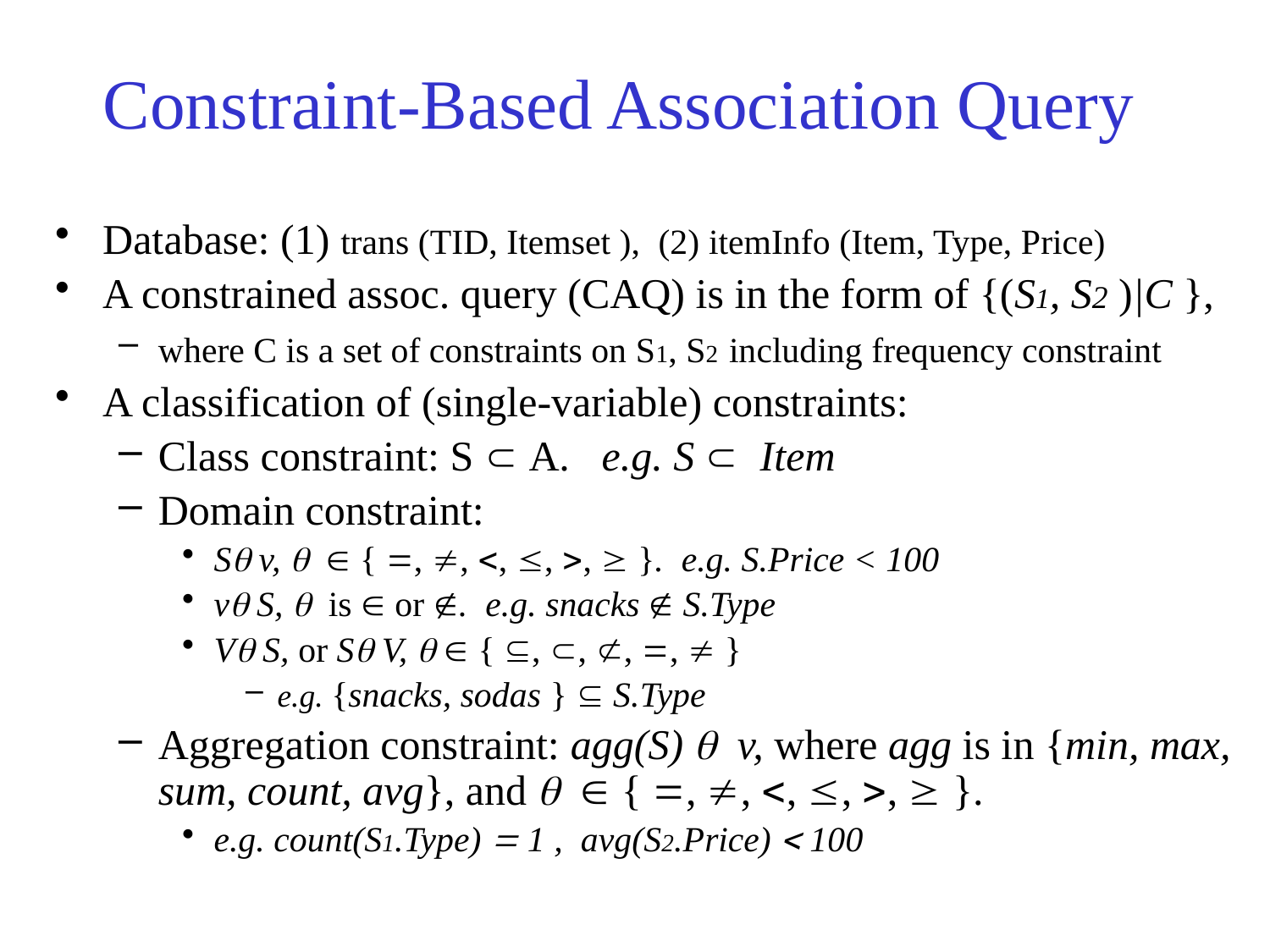

# Constraint-Based Association Query
Database: (1) trans (TID, Itemset ),  (2) itemInfo (Item, Type, Price)
A constrained assoc. query (CAQ) is in the form of {(S1, S2 )|C },
where C is a set of constraints on S1, S2 including frequency constraint
A classification of (single-variable) constraints:
Class constraint: S ⊂ A.   e.g. S ⊂  Item
Domain constraint:
Sθ v, θ  ∈ { =, ≠, <, ≤, >, ≥ }.  e.g. S.Price < 100
vθ S, θ  is ∈ or ∉.  e.g. snacks ∉ S.Type
Vθ S, or Sθ V, θ ∈ { ⊆, ⊂, ⊄, =, ≠ }
e.g. {snacks, sodas } ⊆ S.Type
Aggregation constraint: agg(S) θ  v, where agg is in {min, max, sum, count, avg}, and θ  ∈ { =, ≠, <, ≤, >, ≥ }.
e.g. count(S1.Type) = 1 ,  avg(S2.Price) < 100